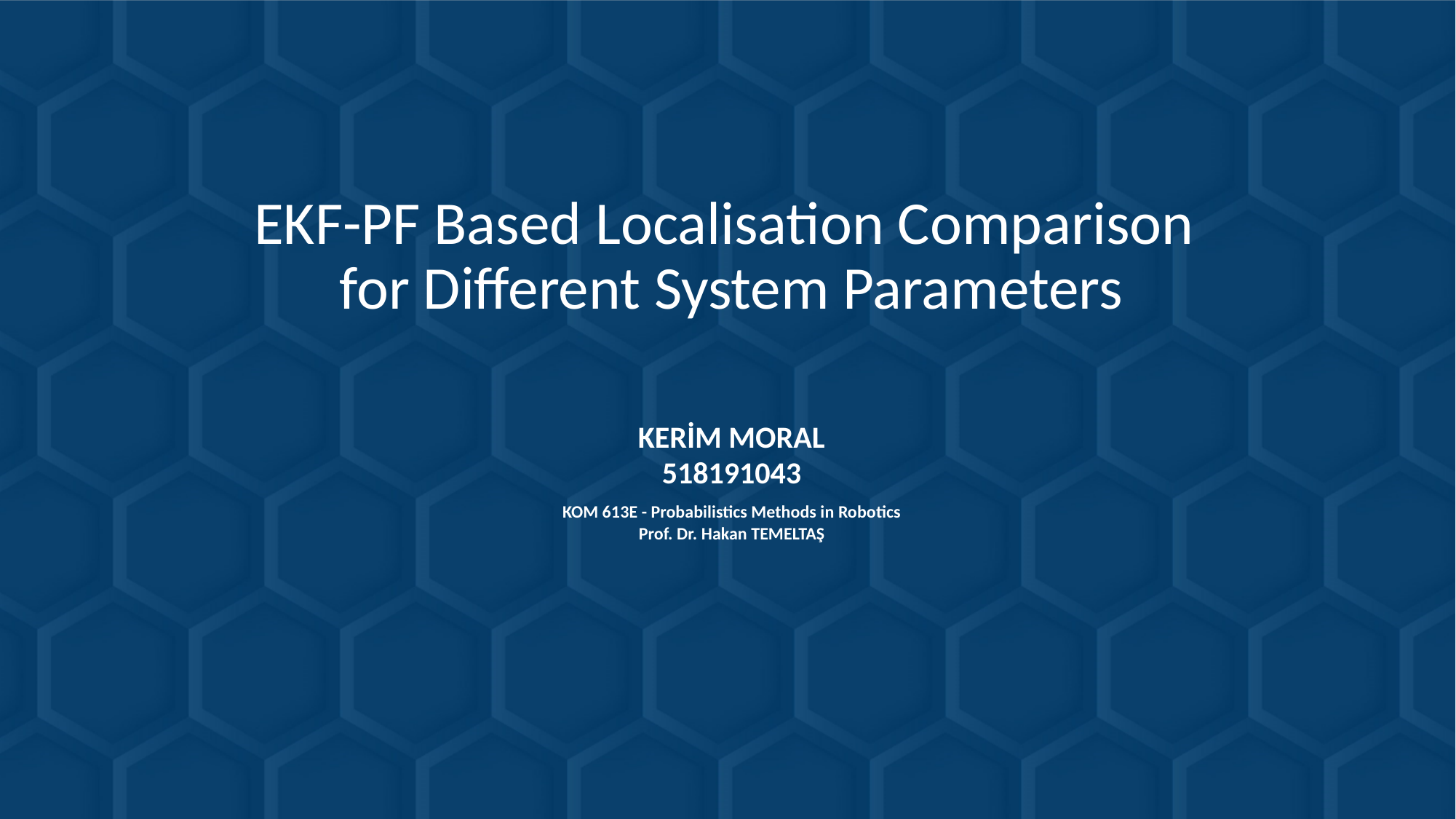

# EKF-PF Based Localisation Comparison for Different System Parameters
KERİM MORAL
518191043

KOM 613E - Probabilistics Methods in Robotics
Prof. Dr. Hakan TEMELTAŞ